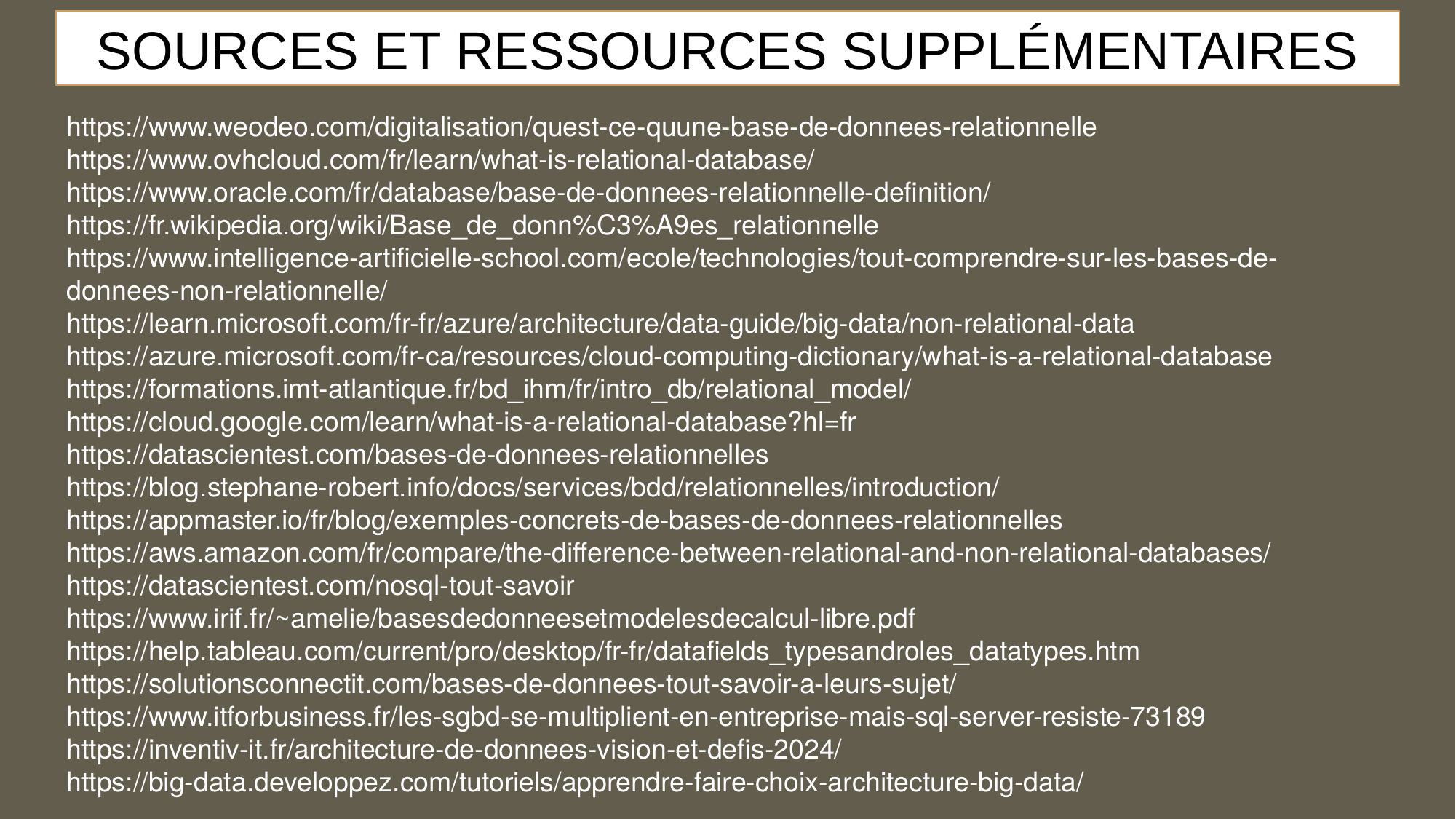

SOURCES ET RESSOURCES SUPPLÉMENTAIRES
https://www.weodeo.com/digitalisation/quest-ce-quune-base-de-donnees-relationnelle
https://www.ovhcloud.com/fr/learn/what-is-relational-database/
https://www.oracle.com/fr/database/base-de-donnees-relationnelle-definition/
https://fr.wikipedia.org/wiki/Base_de_donn%C3%A9es_relationnelle
https://www.intelligence-artificielle-school.com/ecole/technologies/tout-comprendre-sur-les-bases-de-donnees-non-relationnelle/
https://learn.microsoft.com/fr-fr/azure/architecture/data-guide/big-data/non-relational-data
https://azure.microsoft.com/fr-ca/resources/cloud-computing-dictionary/what-is-a-relational-database
https://formations.imt-atlantique.fr/bd_ihm/fr/intro_db/relational_model/
https://cloud.google.com/learn/what-is-a-relational-database?hl=fr
https://datascientest.com/bases-de-donnees-relationnelles
https://blog.stephane-robert.info/docs/services/bdd/relationnelles/introduction/
https://appmaster.io/fr/blog/exemples-concrets-de-bases-de-donnees-relationnelles
https://aws.amazon.com/fr/compare/the-difference-between-relational-and-non-relational-databases/
https://datascientest.com/nosql-tout-savoir
https://www.irif.fr/~amelie/basesdedonneesetmodelesdecalcul-libre.pdf
https://help.tableau.com/current/pro/desktop/fr-fr/datafields_typesandroles_datatypes.htm
https://solutionsconnectit.com/bases-de-donnees-tout-savoir-a-leurs-sujet/
https://www.itforbusiness.fr/les-sgbd-se-multiplient-en-entreprise-mais-sql-server-resiste-73189
https://inventiv-it.fr/architecture-de-donnees-vision-et-defis-2024/
https://big-data.developpez.com/tutoriels/apprendre-faire-choix-architecture-big-data/